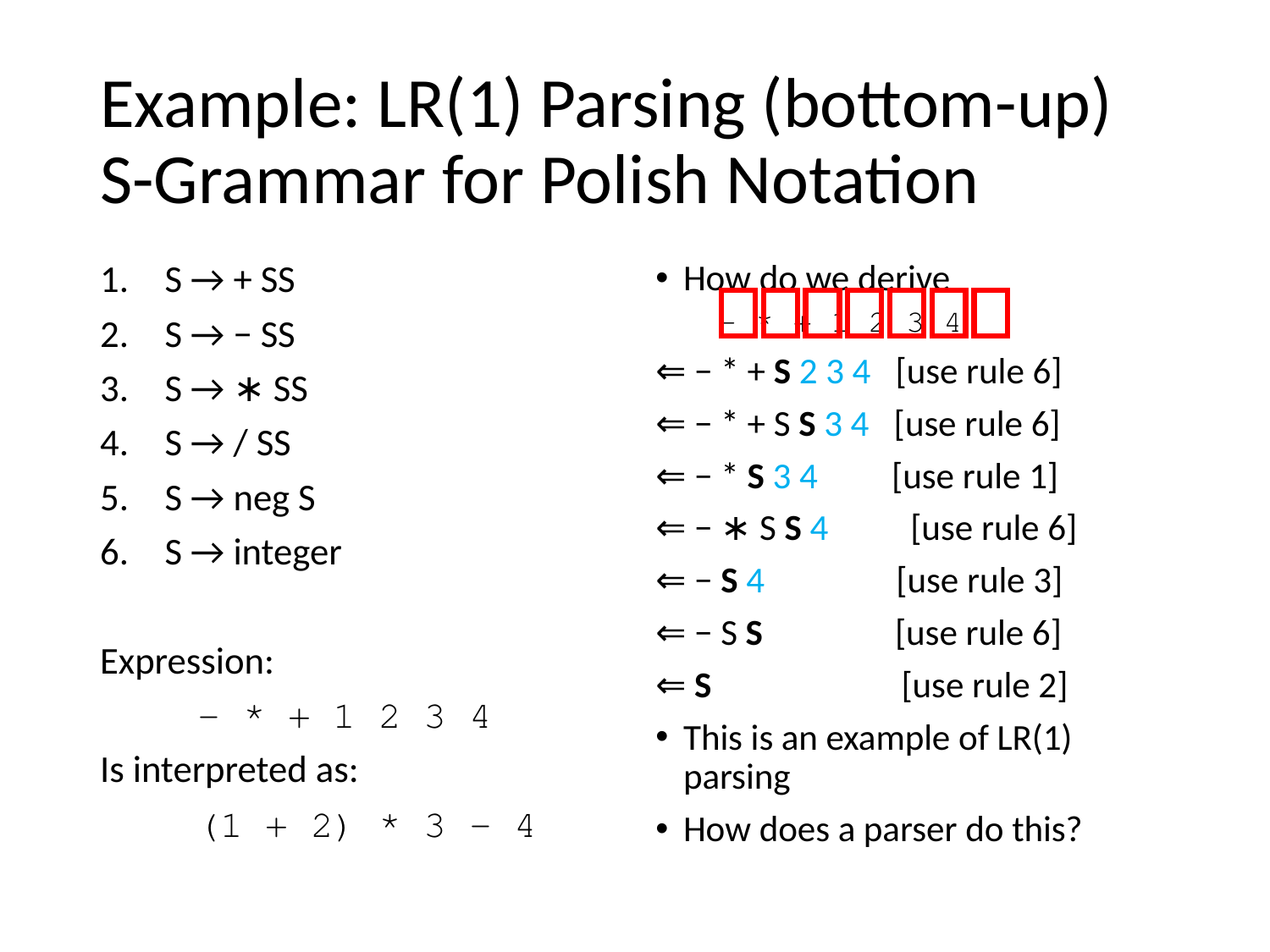

# Example: LR(1) Parsing (bottom-up) S-Grammar for Polish Notation
S → + SS
S → − SS
S → ∗ SS
S → / SS
S → neg S
S → integer

Expression:
	- * + 1 2 3 4
Is interpreted as:
	(1 + 2) * 3 – 4

How do we derive
 - * + 1 2 3 4
⇐ − * + S 2 3 4   [use rule 6]
⇐ − * + S S 3 4   [use rule 6]
⇐ − * S 3 4         [use rule 1]
⇐ − ∗ S S 4          [use rule 6]
⇐ − S 4                [use rule 3]
⇐ − S S                [use rule 6]
⇐ S                       [use rule 2]
This is an example of LR(1) parsing
How does a parser do this?